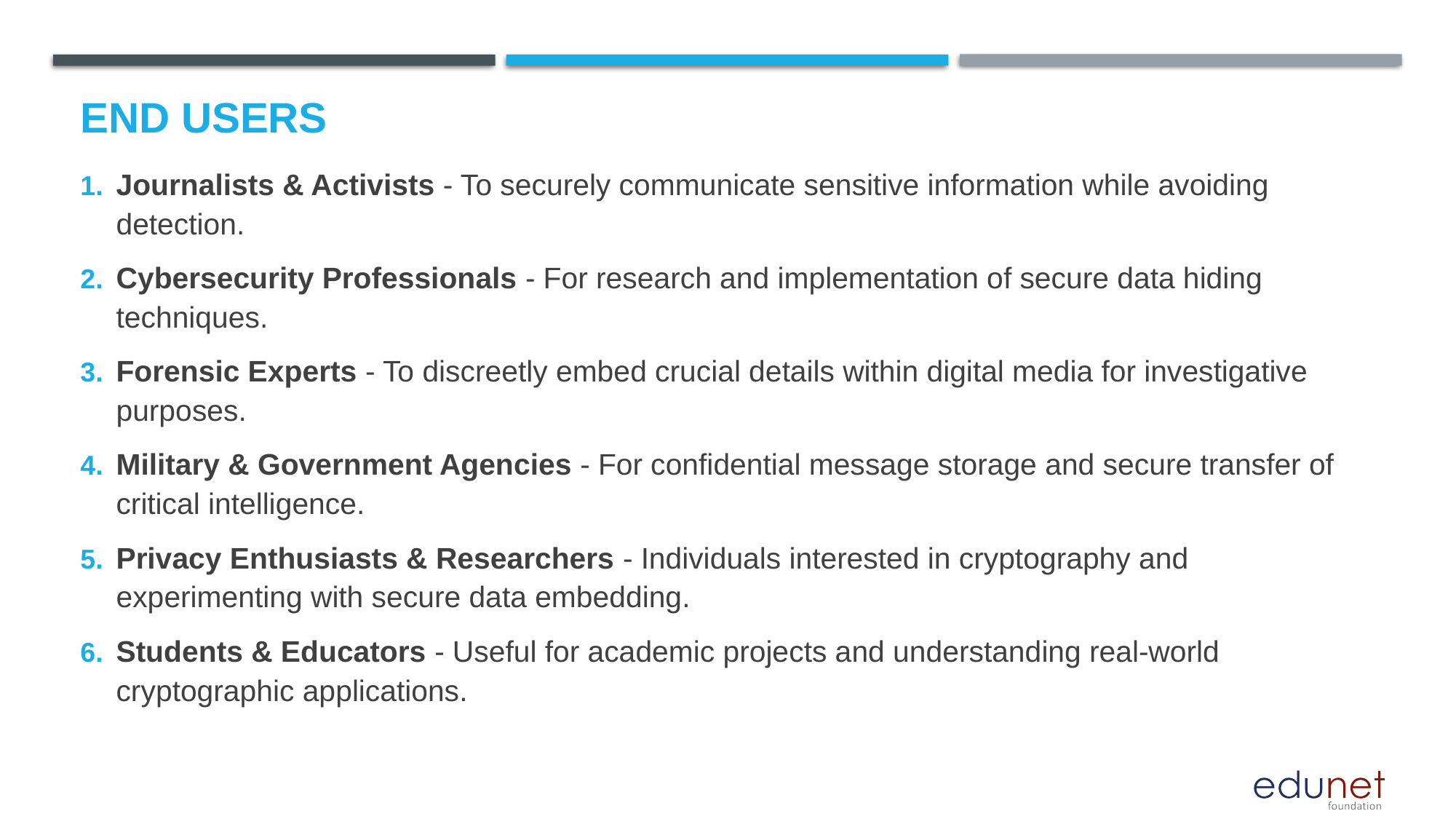

# End users
Journalists & Activists - To securely communicate sensitive information while avoiding detection.
Cybersecurity Professionals - For research and implementation of secure data hiding techniques.
Forensic Experts - To discreetly embed crucial details within digital media for investigative purposes.
Military & Government Agencies - For confidential message storage and secure transfer of critical intelligence.
Privacy Enthusiasts & Researchers - Individuals interested in cryptography and experimenting with secure data embedding.
Students & Educators - Useful for academic projects and understanding real-world cryptographic applications.